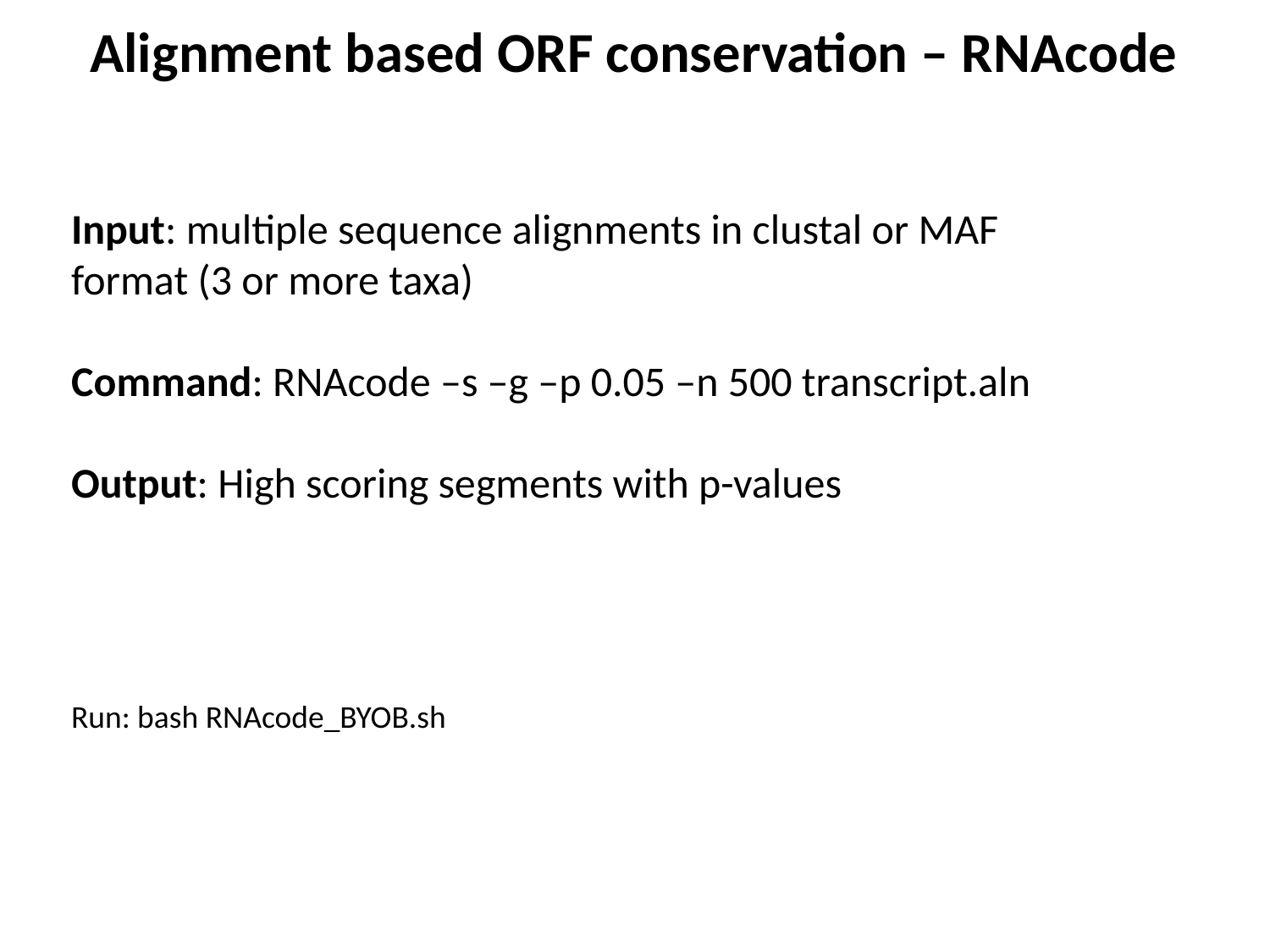

Alignment based ORF conservation – RNAcode
Input: multiple sequence alignments in clustal or MAF format (3 or more taxa)

Command: RNAcode –s –g –p 0.05 –n 500 transcript.aln

Output: High scoring segments with p-values

Run: bash RNAcode_BYOB.sh